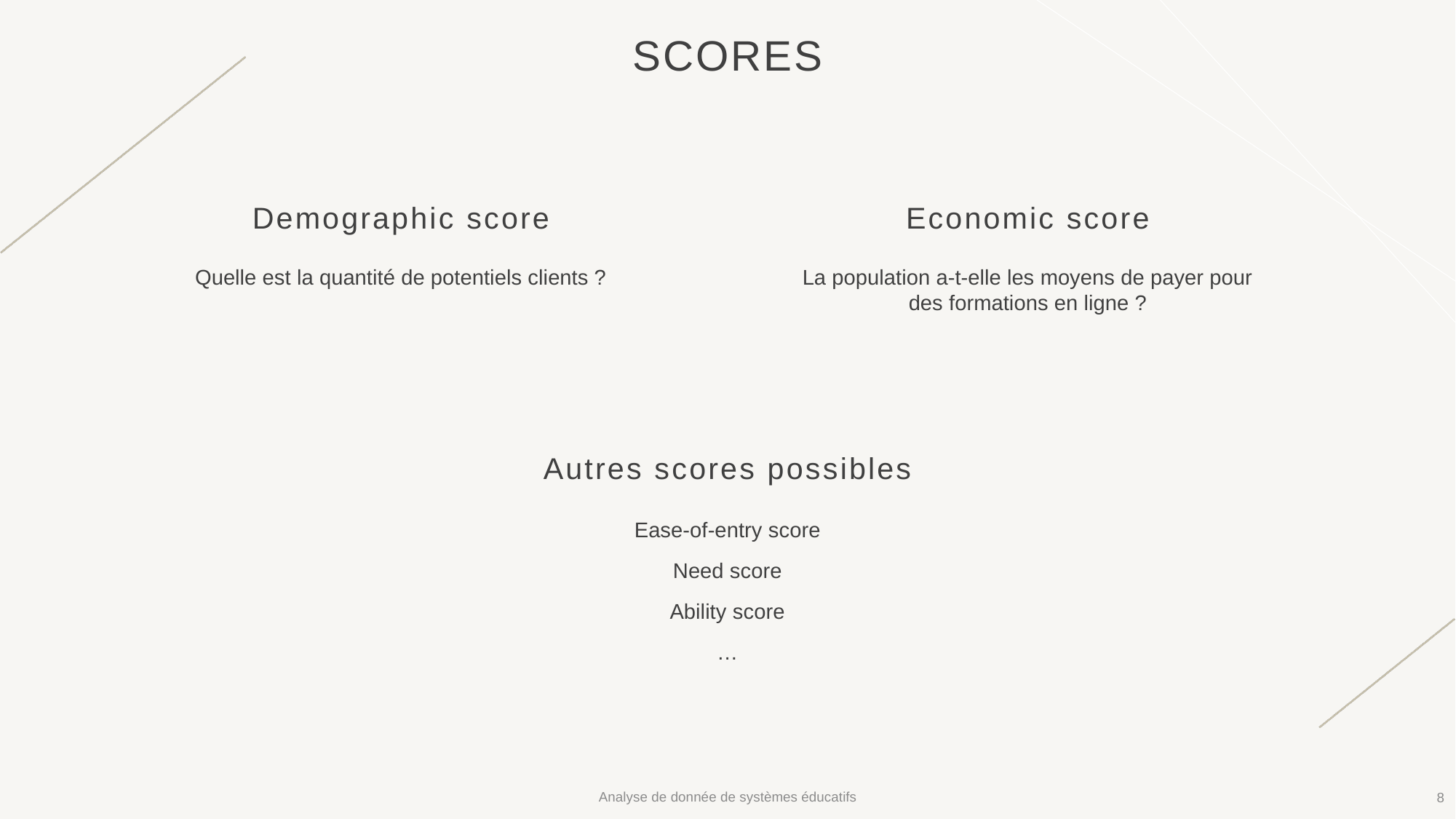

Scores
Demographic score
Economic score
Quelle est la quantité de potentiels clients ?
La population a-t-elle les moyens de payer pour des formations en ligne ?

Autres scores possibles
Ease-of-entry score
Need score
Ability score
…

Analyse de donnée de systèmes éducatifs
8